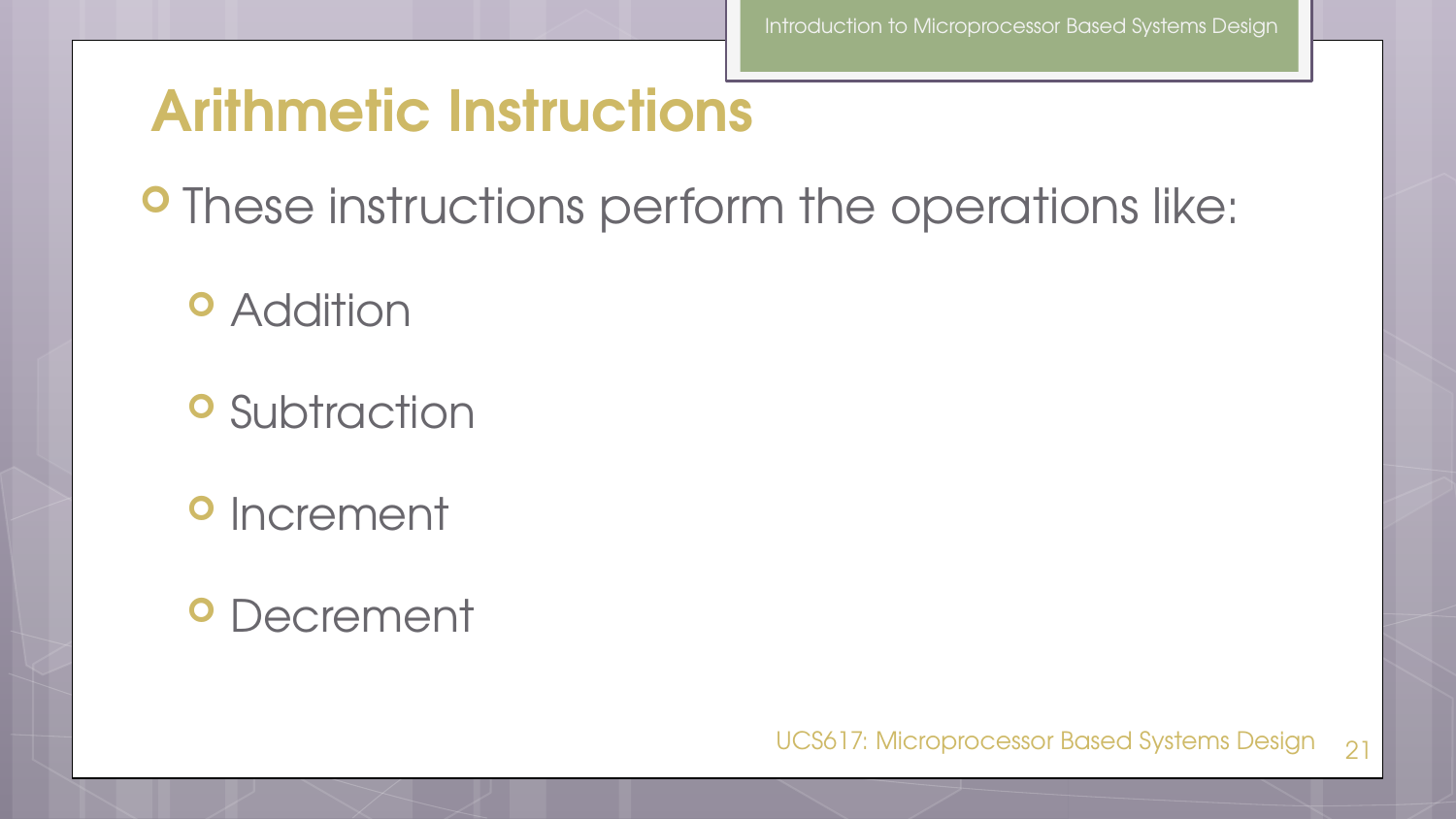

Introduction to Microprocessor Based Systems Design
# Arithmetic Instructions
These instructions perform the operations like:
Addition
Subtraction
Increment
Decrement
UCS617: Microprocessor Based Systems Design
21